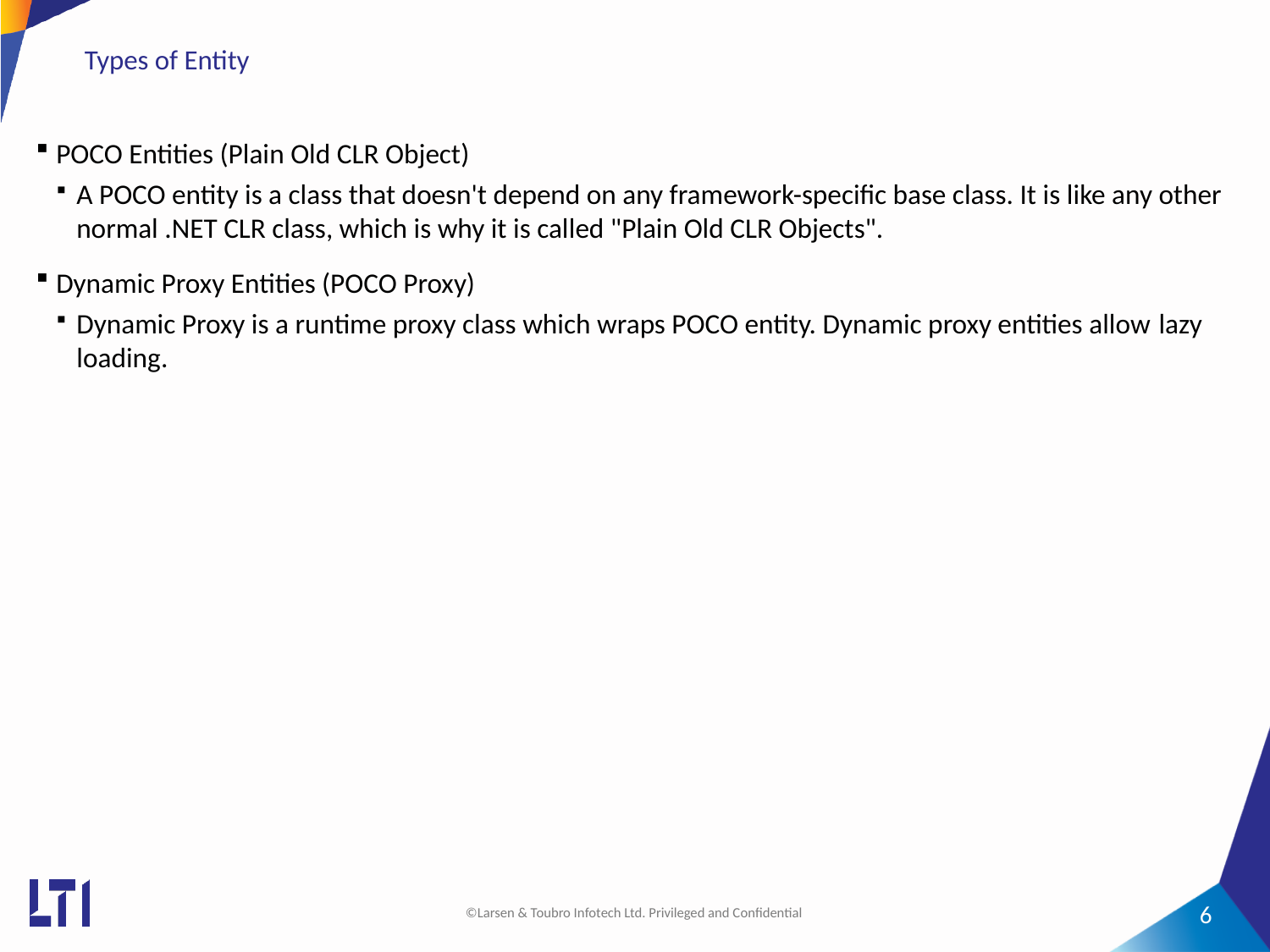

# Types of Entity
POCO Entities (Plain Old CLR Object)
A POCO entity is a class that doesn't depend on any framework-specific base class. It is like any other normal .NET CLR class, which is why it is called "Plain Old CLR Objects".
Dynamic Proxy Entities (POCO Proxy)
Dynamic Proxy is a runtime proxy class which wraps POCO entity. Dynamic proxy entities allow lazy loading.